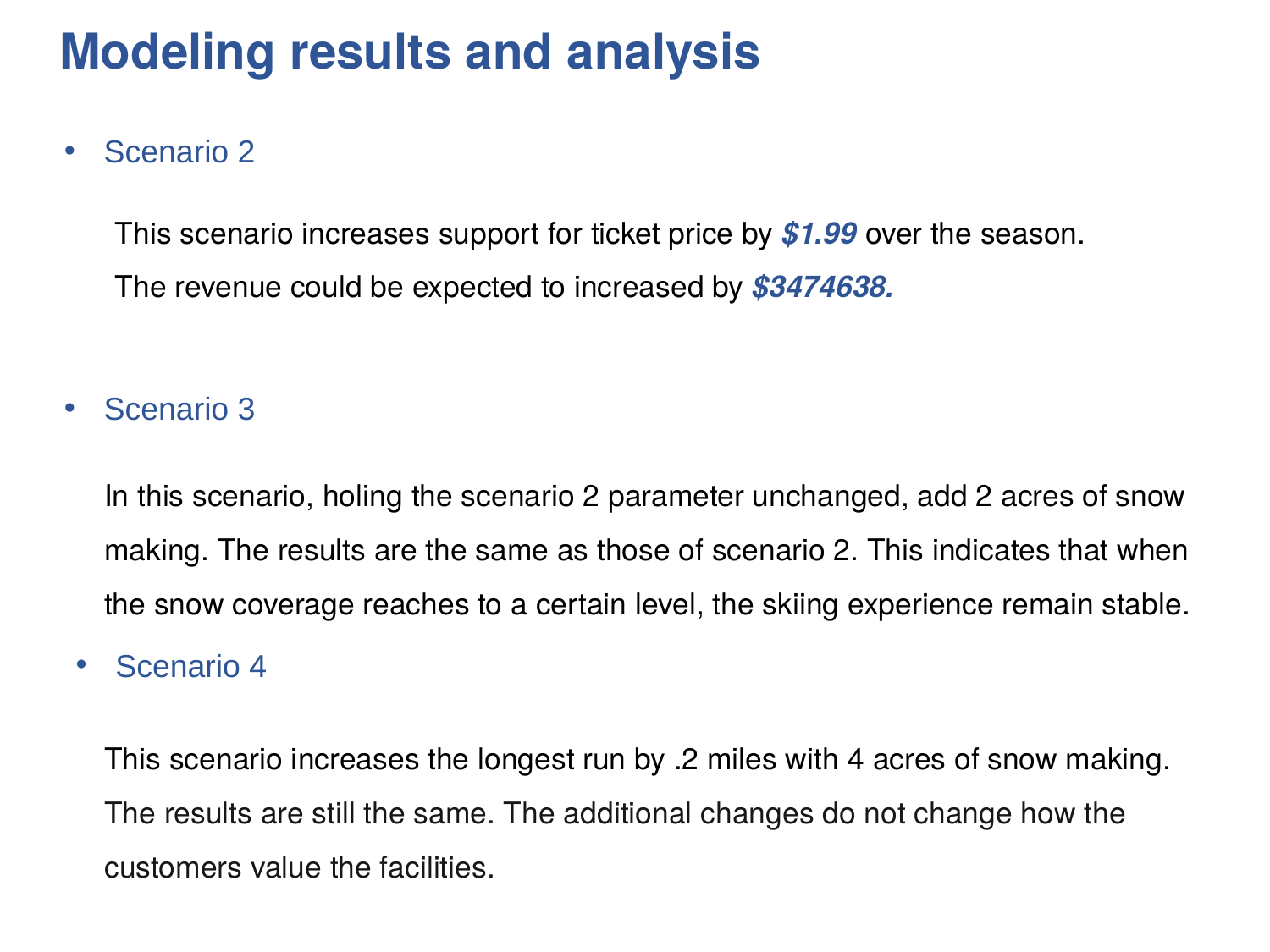

# Modeling results and analysis
Scenario 2
This scenario increases support for ticket price by $1.99 over the season.
The revenue could be expected to increased by $3474638.
Scenario 3
In this scenario, holing the scenario 2 parameter unchanged, add 2 acres of snow making. The results are the same as those of scenario 2. This indicates that when the snow coverage reaches to a certain level, the skiing experience remain stable.
Scenario 4
This scenario increases the longest run by .2 miles with 4 acres of snow making.
The results are still the same. The additional changes do not change how the customers value the facilities.